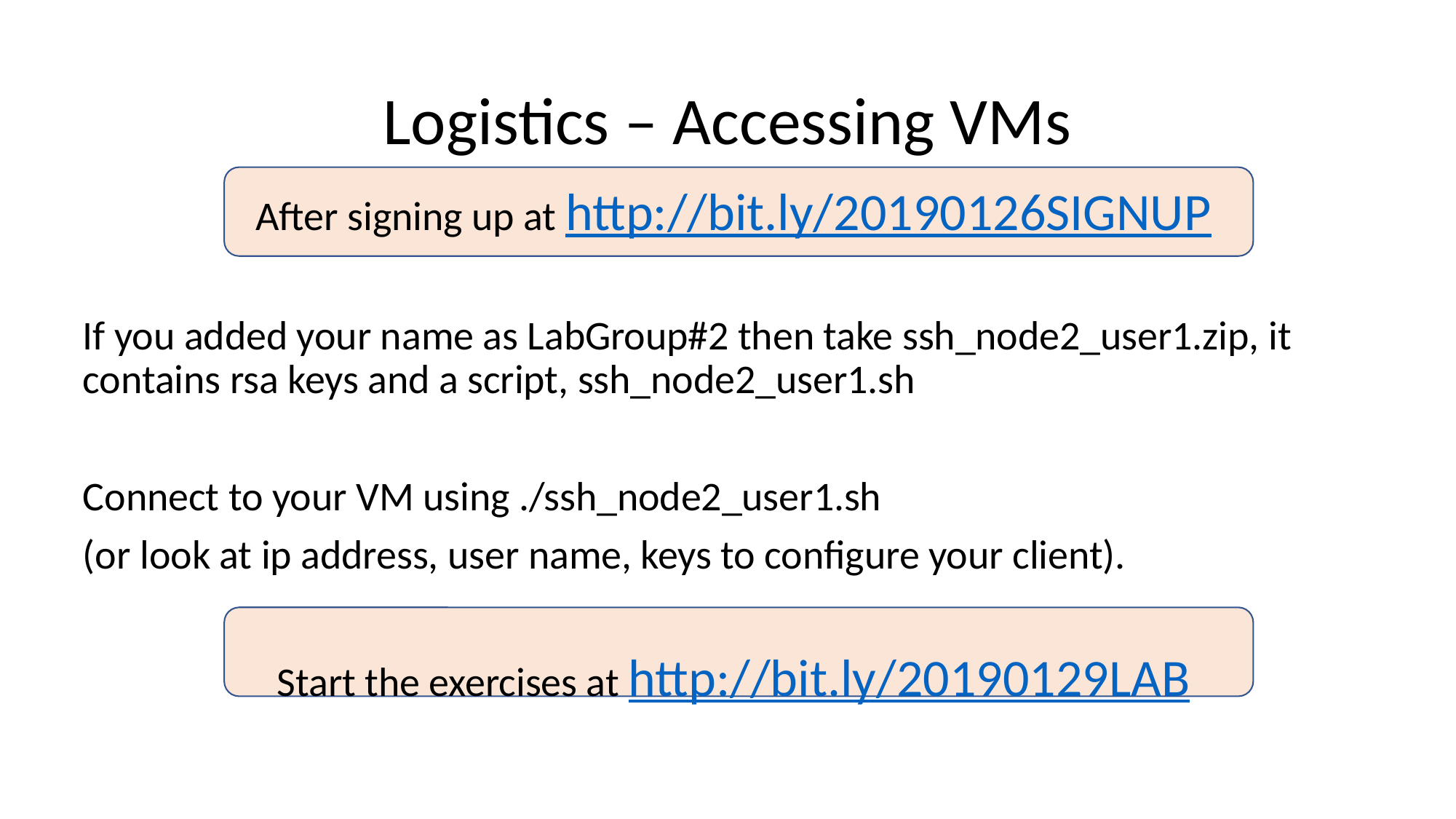

# Logistics – Accessing VMs

After signing up at http://bit.ly/20190126SIGNUP

If you added your name as LabGroup#2 then take ssh_node2_user1.zip, it contains rsa keys and a script, ssh_node2_user1.sh

Connect to your VM using ./ssh_node2_user1.sh
(or look at ip address, user name, keys to configure your client).

Start the exercises at http://bit.ly/20190129LAB